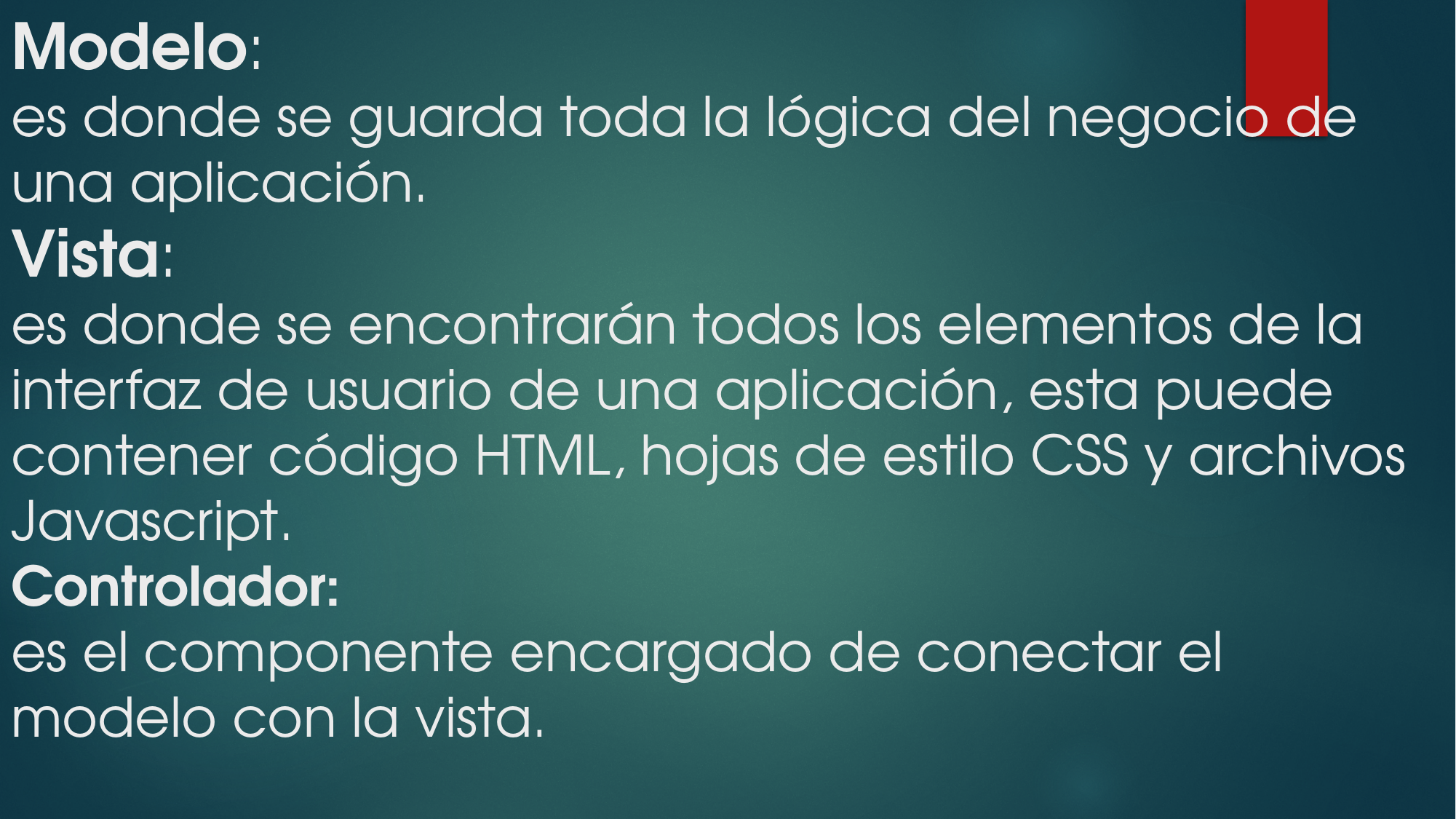

# Modelo: es donde se guarda toda la lógica del negocio de una aplicación. Vista: es donde se encontrarán todos los elementos de la interfaz de usuario de una aplicación, esta puede contener código HTML, hojas de estilo CSS y archivos Javascript. Controlador: es el componente encargado de conectar el modelo con la vista.